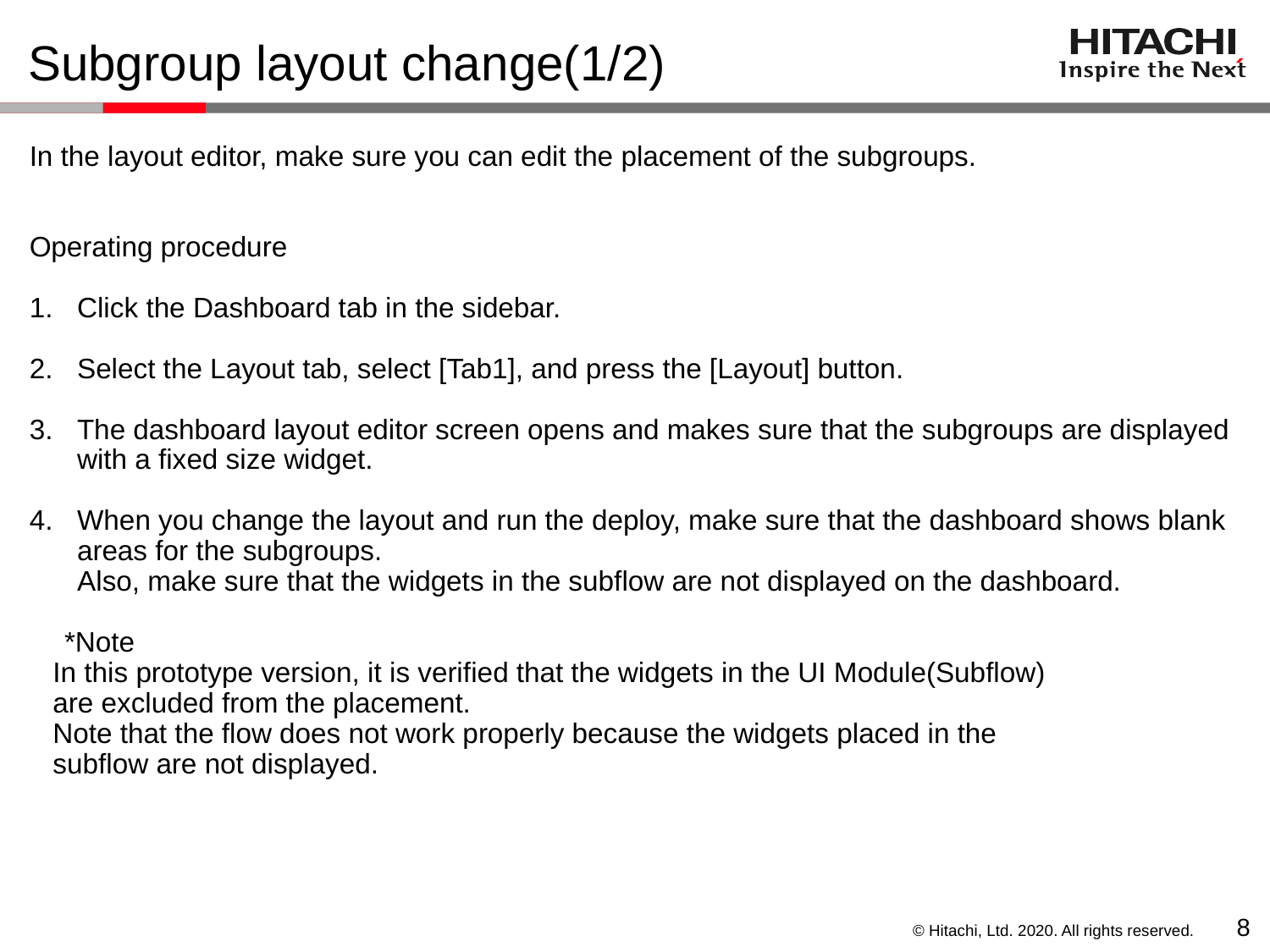

# Subgroup layout change(1/2)
In the layout editor, make sure you can edit the placement of the subgroups.

Operating procedure

Click the Dashboard tab in the sidebar.

Select the Layout tab, select [Tab1], and press the [Layout] button.

The dashboard layout editor screen opens and makes sure that the subgroups are displayed with a fixed size widget.

When you change the layout and run the deploy, make sure that the dashboard shows blank areas for the subgroups.
Also, make sure that the widgets in the subflow are not displayed on the dashboard.

　*Note
   In this prototype version, it is verified that the widgets in the UI Module(Subflow)
   are excluded from the placement.
   Note that the flow does not work properly because the widgets placed in the
   subflow are not displayed.
8